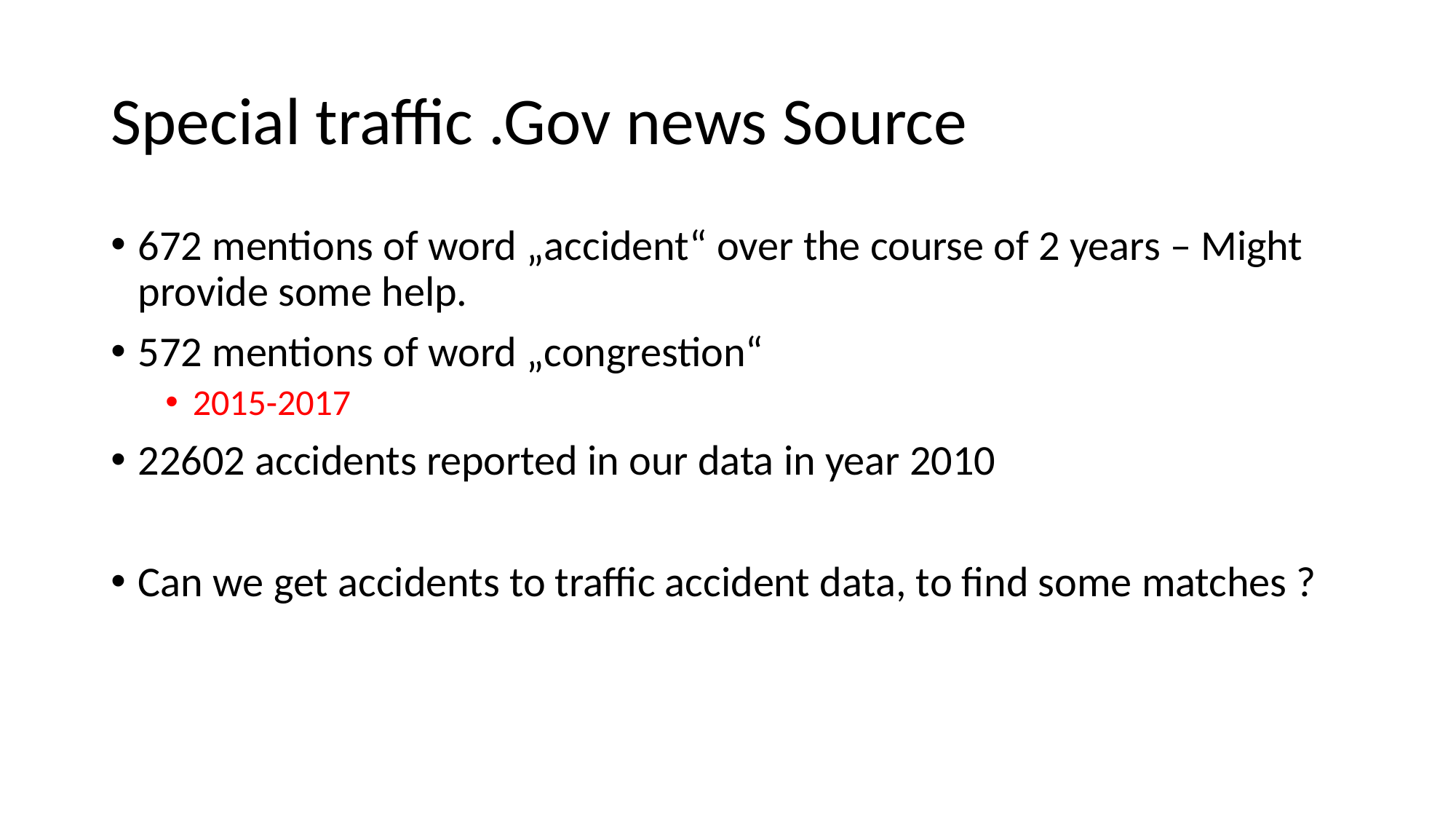

# Special traffic .Gov news Source
672 mentions of word „accident“ over the course of 2 years – Might provide some help.
572 mentions of word „congrestion“
2015-2017
22602 accidents reported in our data in year 2010

Can we get accidents to traffic accident data, to find some matches ?